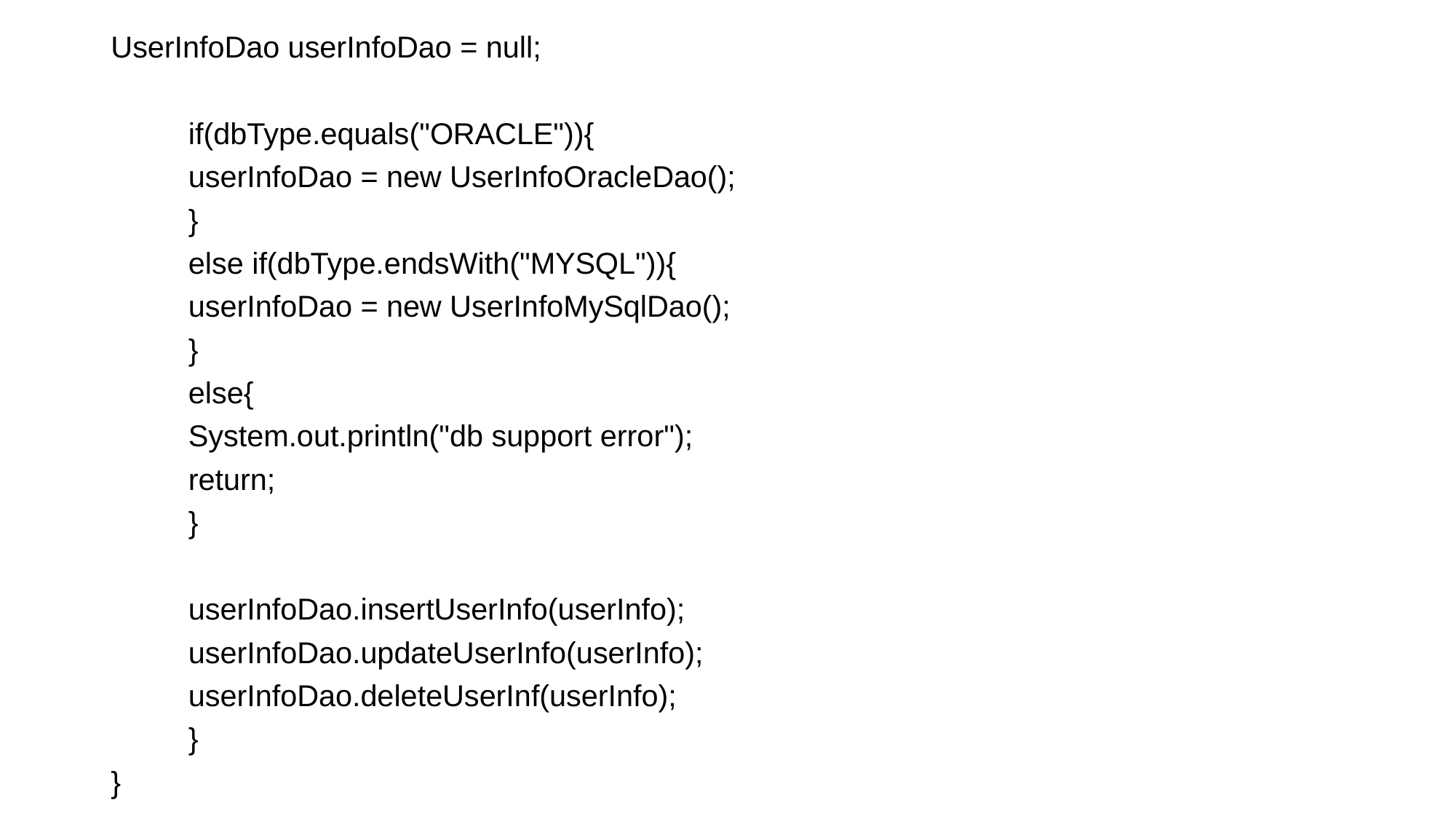

UserInfoDao userInfoDao = null;

		if(dbType.equals("ORACLE")){
			userInfoDao = new UserInfoOracleDao();
		}
		else if(dbType.endsWith("MYSQL")){
			userInfoDao = new UserInfoMySqlDao();
		}
		else{
			System.out.println("db support error");
			return;
		}

		userInfoDao.insertUserInfo(userInfo);
		userInfoDao.updateUserInfo(userInfo);
		userInfoDao.deleteUserInf(userInfo);
	}
}